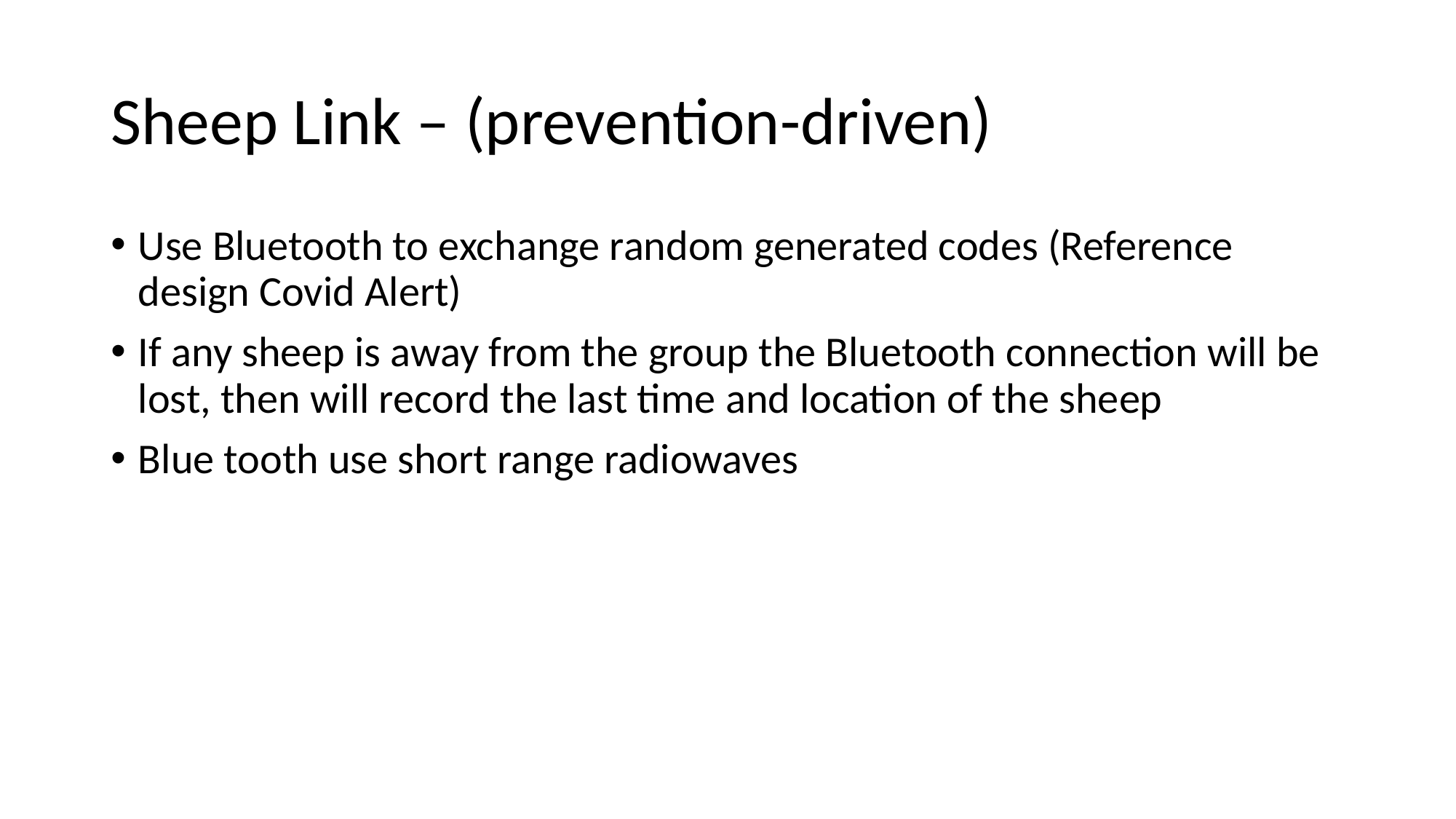

# Sheep Link – (prevention-driven)
Use Bluetooth to exchange random generated codes (Reference design Covid Alert)
If any sheep is away from the group the Bluetooth connection will be lost, then will record the last time and location of the sheep
Blue tooth use short range radiowaves